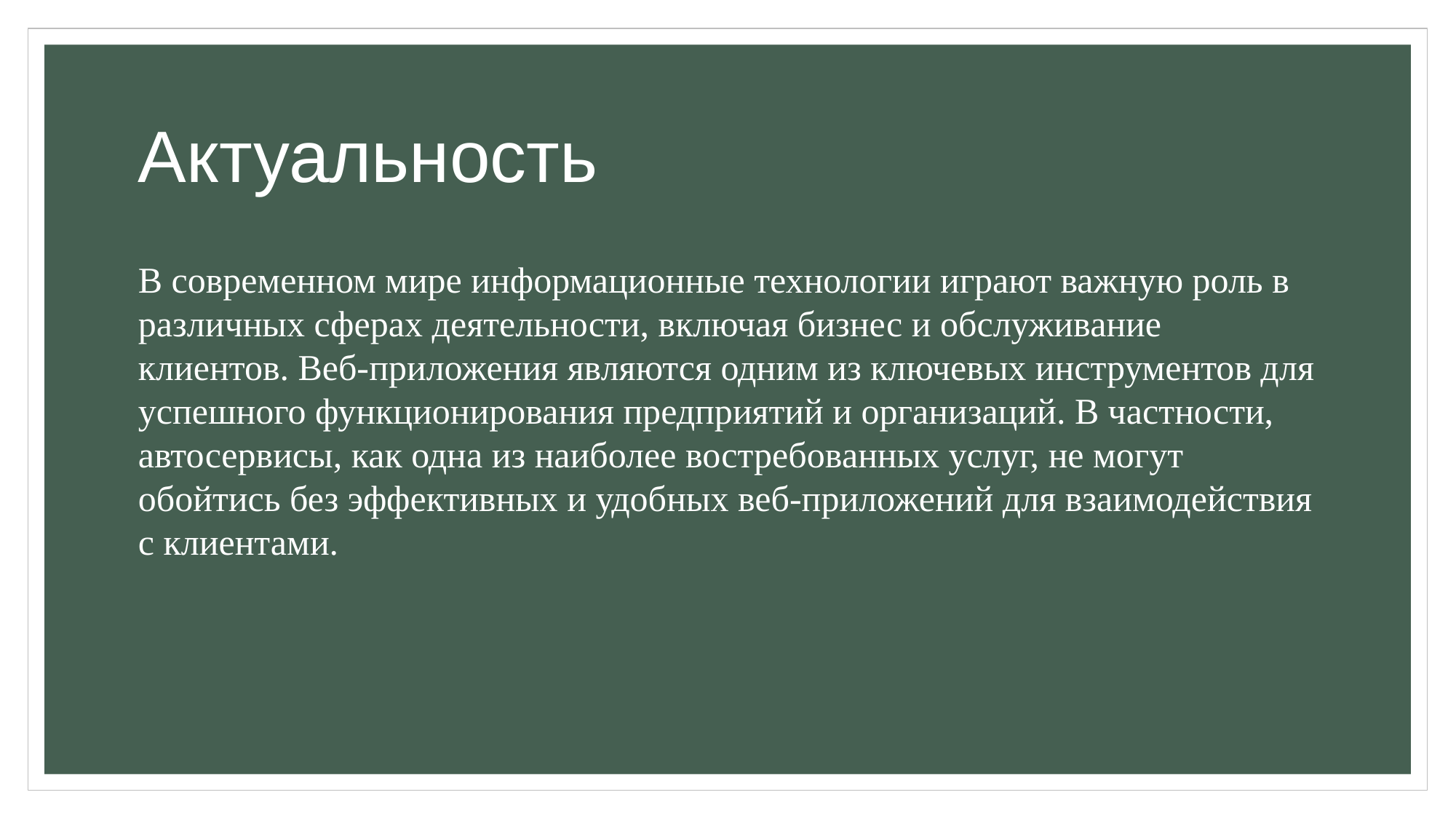

# Актуальность
В современном мире информационные технологии играют важную роль в различных сферах деятельности, включая бизнес и обслуживание клиентов. Веб-приложения являются одним из ключевых инструментов для успешного функционирования предприятий и организаций. В частности, автосервисы, как одна из наиболее востребованных услуг, не могут обойтись без эффективных и удобных веб-приложений для взаимодействия с клиентами.